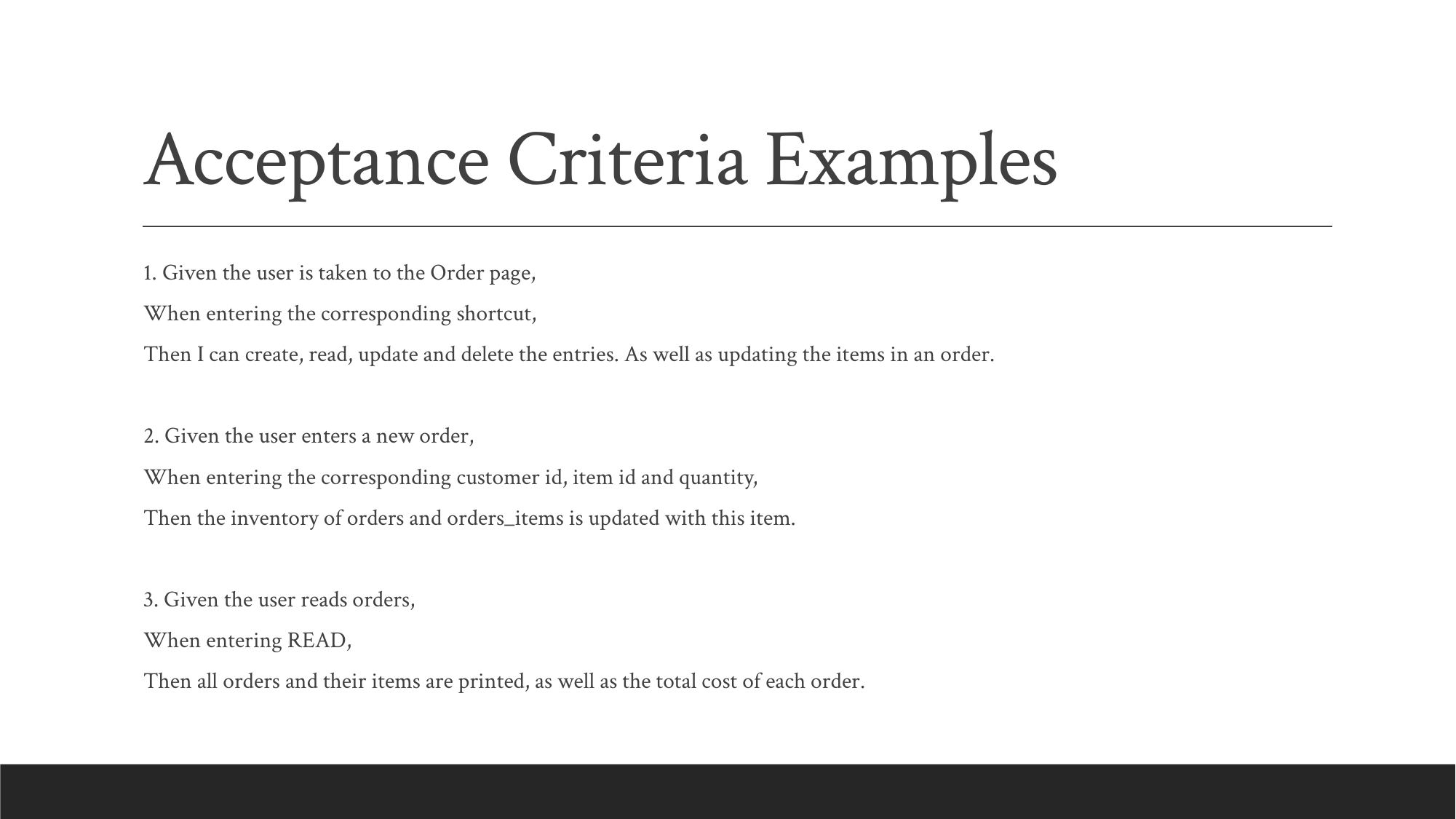

# Acceptance Criteria Examples
1. Given the user is taken to the Order page,
When entering the corresponding shortcut,
Then I can create, read, update and delete the entries. As well as updating the items in an order.

2. Given the user enters a new order,
When entering the corresponding customer id, item id and quantity,
Then the inventory of orders and orders_items is updated with this item.

3. Given the user reads orders,
When entering READ,
Then all orders and their items are printed, as well as the total cost of each order.